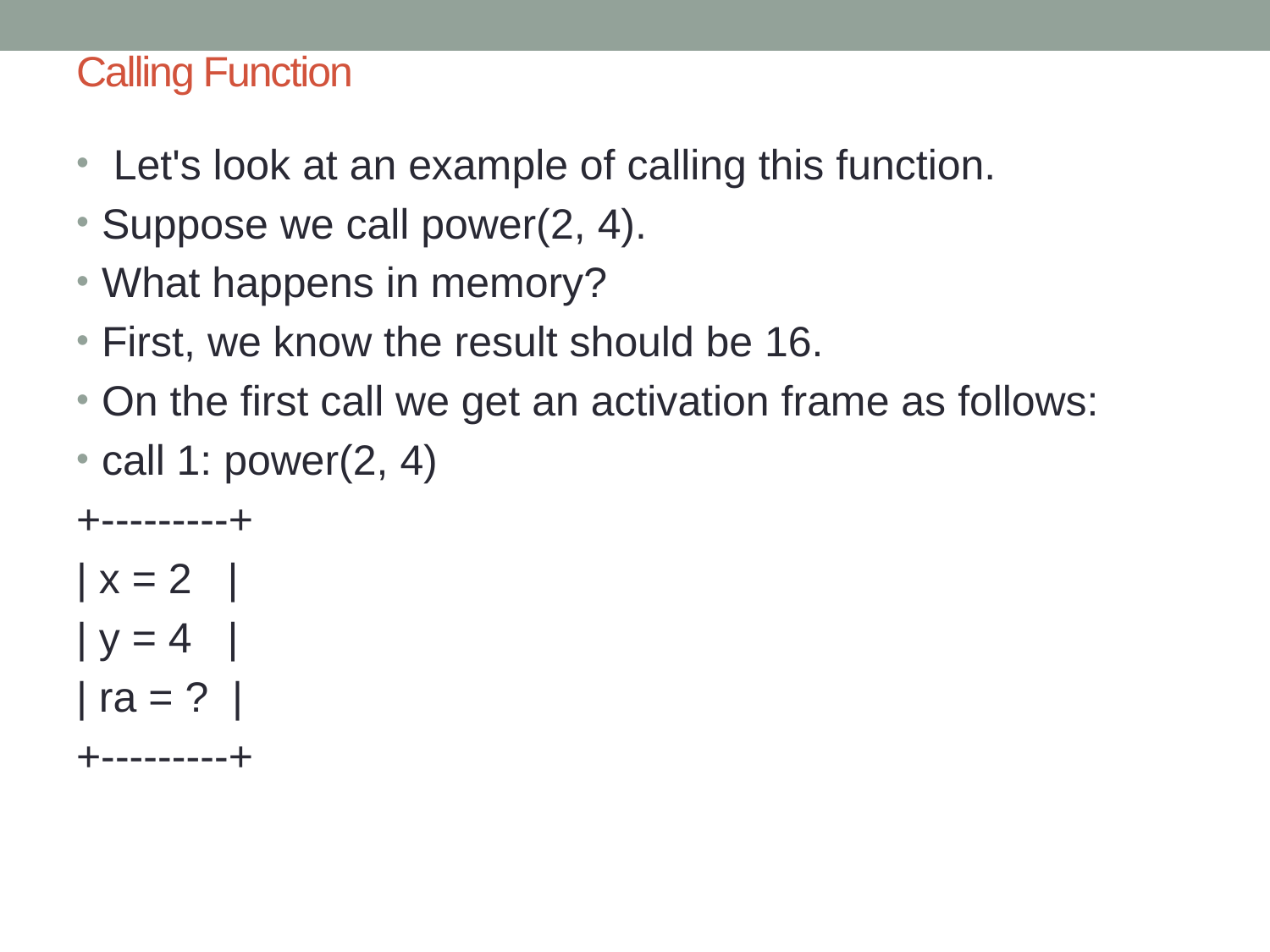

# Calling Function
 Let's look at an example of calling this function.
Suppose we call power(2, 4).
What happens in memory?
First, we know the result should be 16.
On the first call we get an activation frame as follows:
call 1: power(2, 4)
+---------+
| x = 2   |
| y = 4   |
| ra = ?  |
+---------+